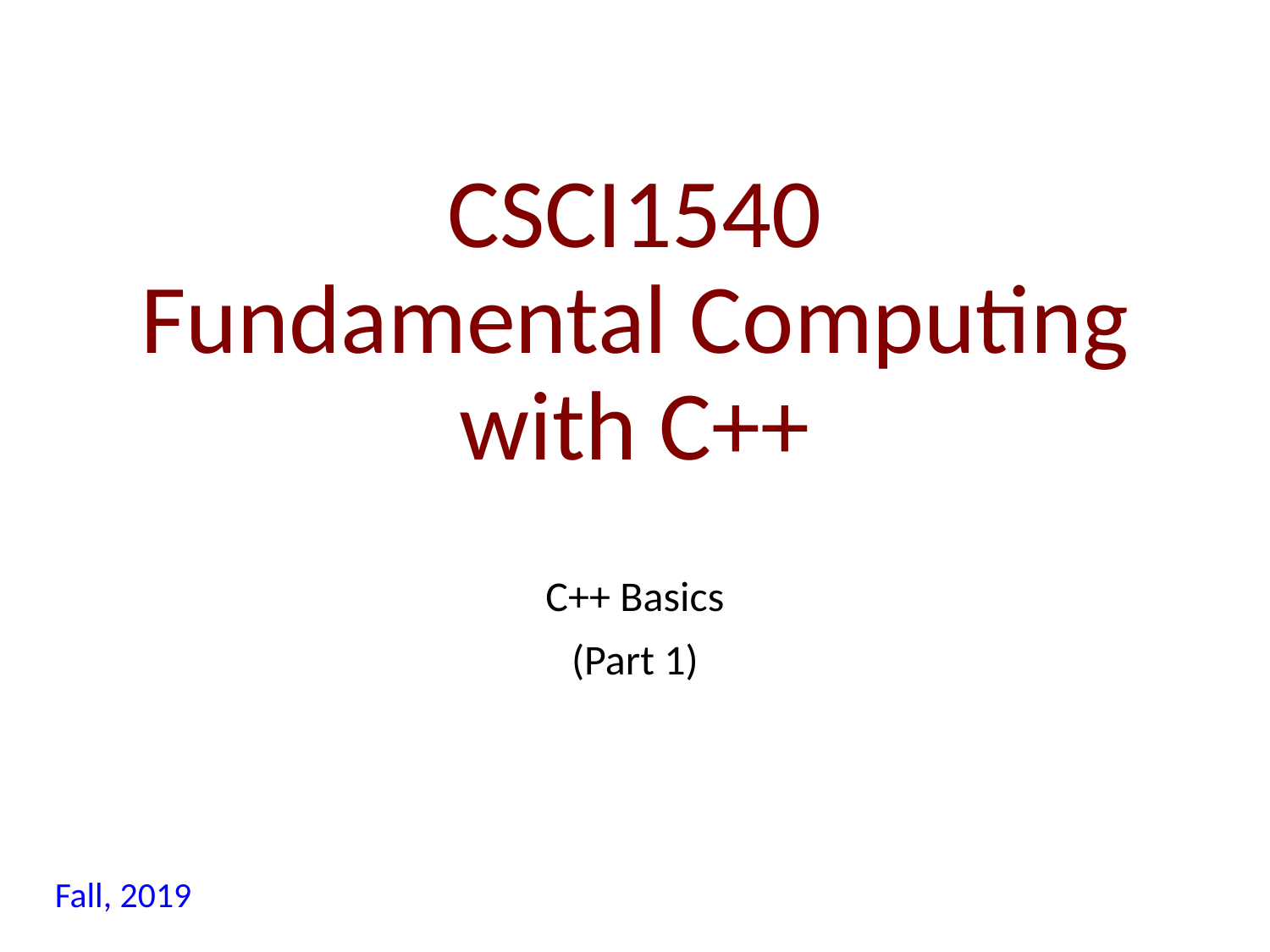

# CSCI1540 Fundamental Computing with C++

C++ Basics
(Part 1)
Fall, 2019